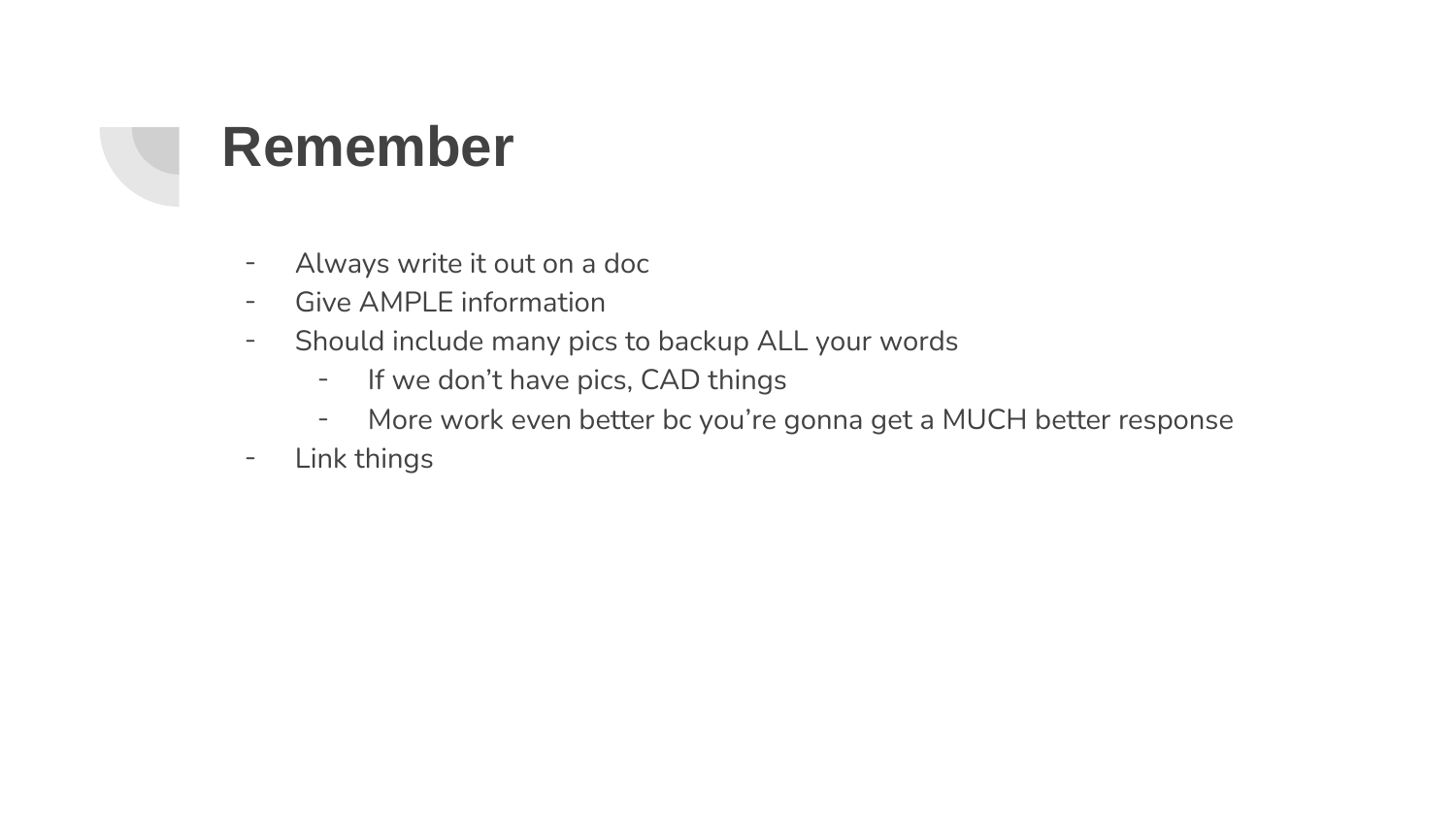

# Remember
Always write it out on a doc
Give AMPLE information
Should include many pics to backup ALL your words
If we don’t have pics, CAD things
More work even better bc you’re gonna get a MUCH better response
Link things